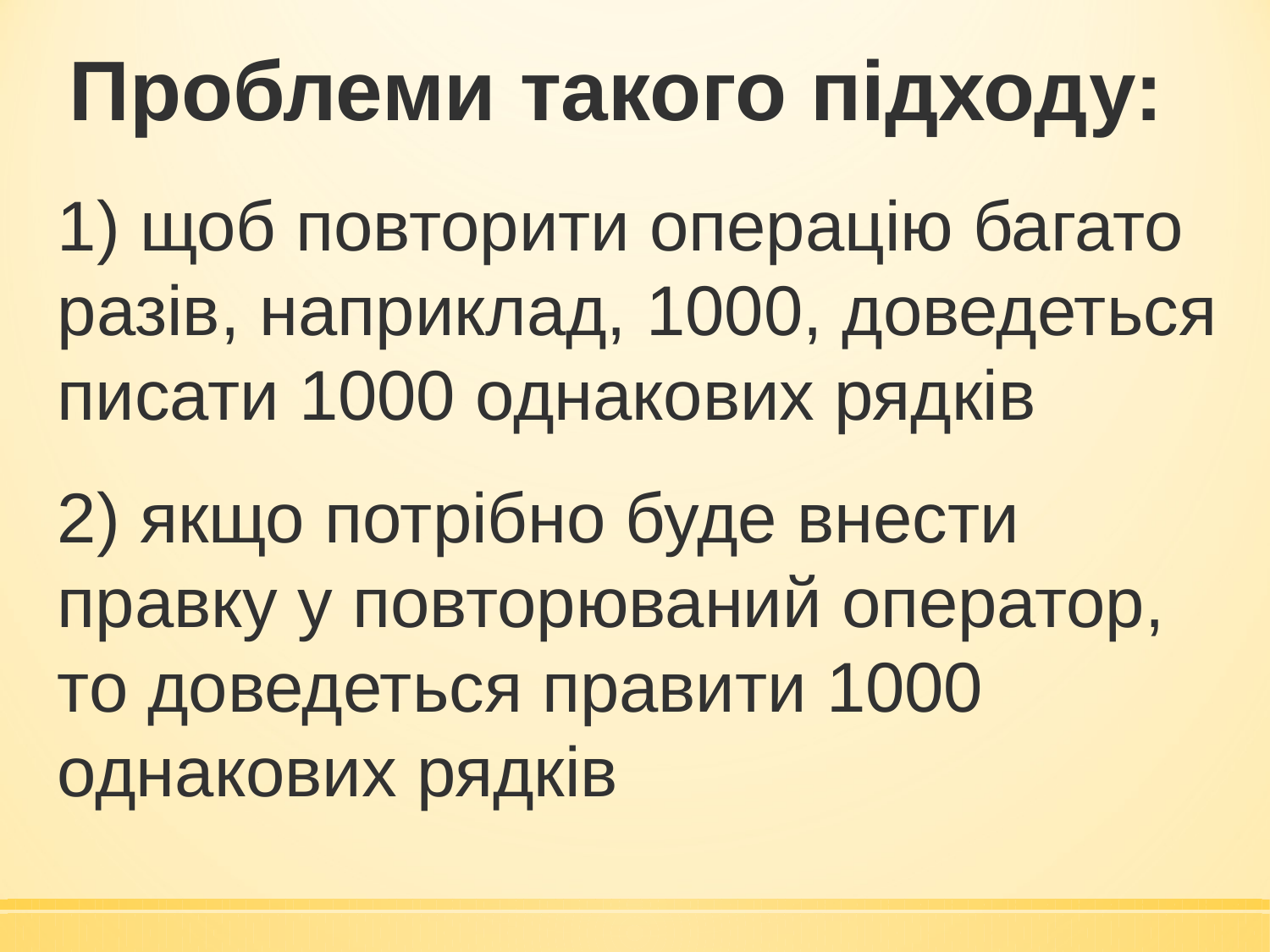

Проблеми такого підходу:
1) щоб повторити операцію багато разів, наприклад, 1000, доведеться писати 1000 однакових рядків

2) якщо потрібно буде внести правку у повторюваний оператор, то доведеться правити 1000 однакових рядків